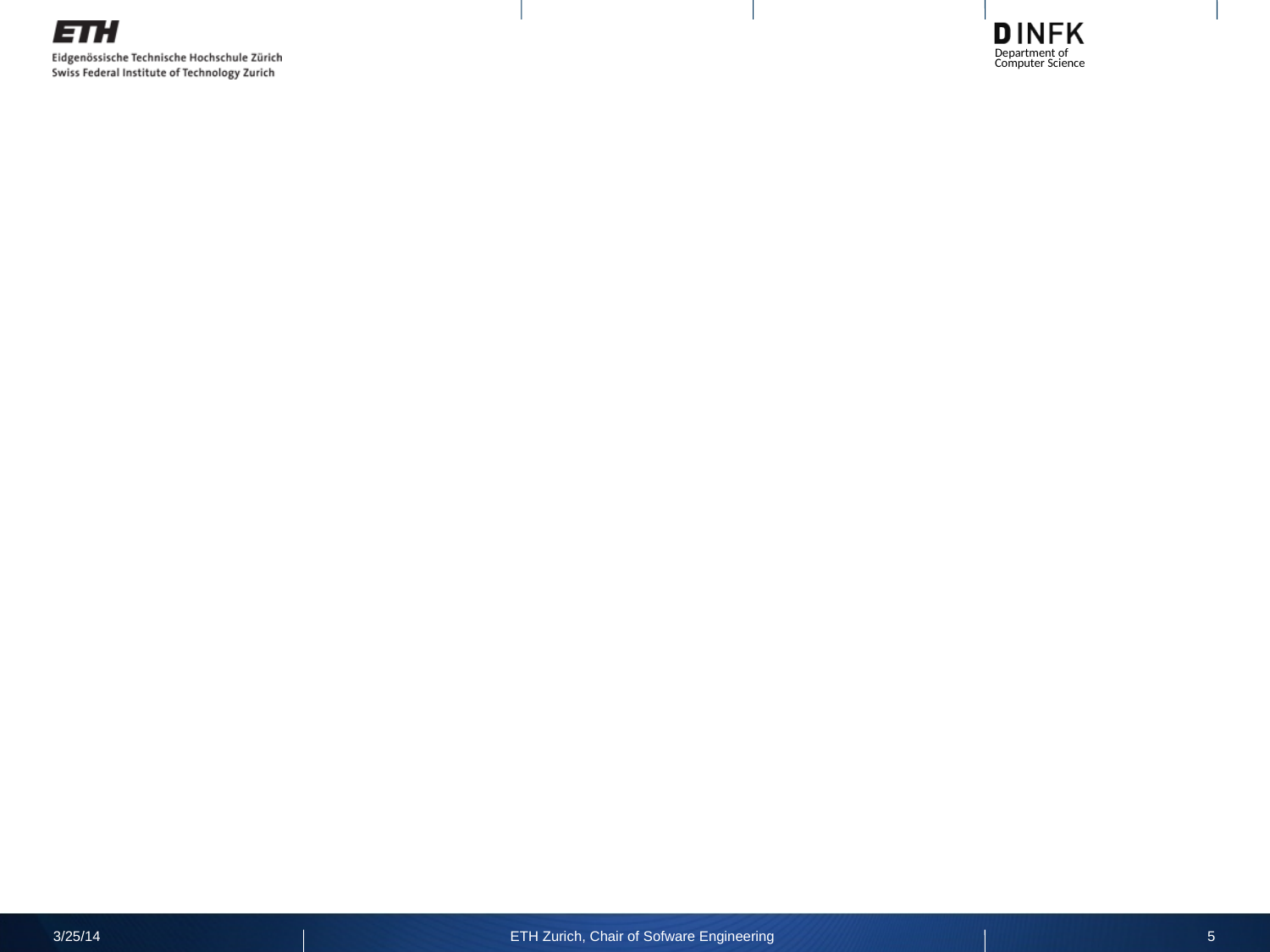

#

3/25/14
ETH Zurich, Chair of Sofware Engineering
5